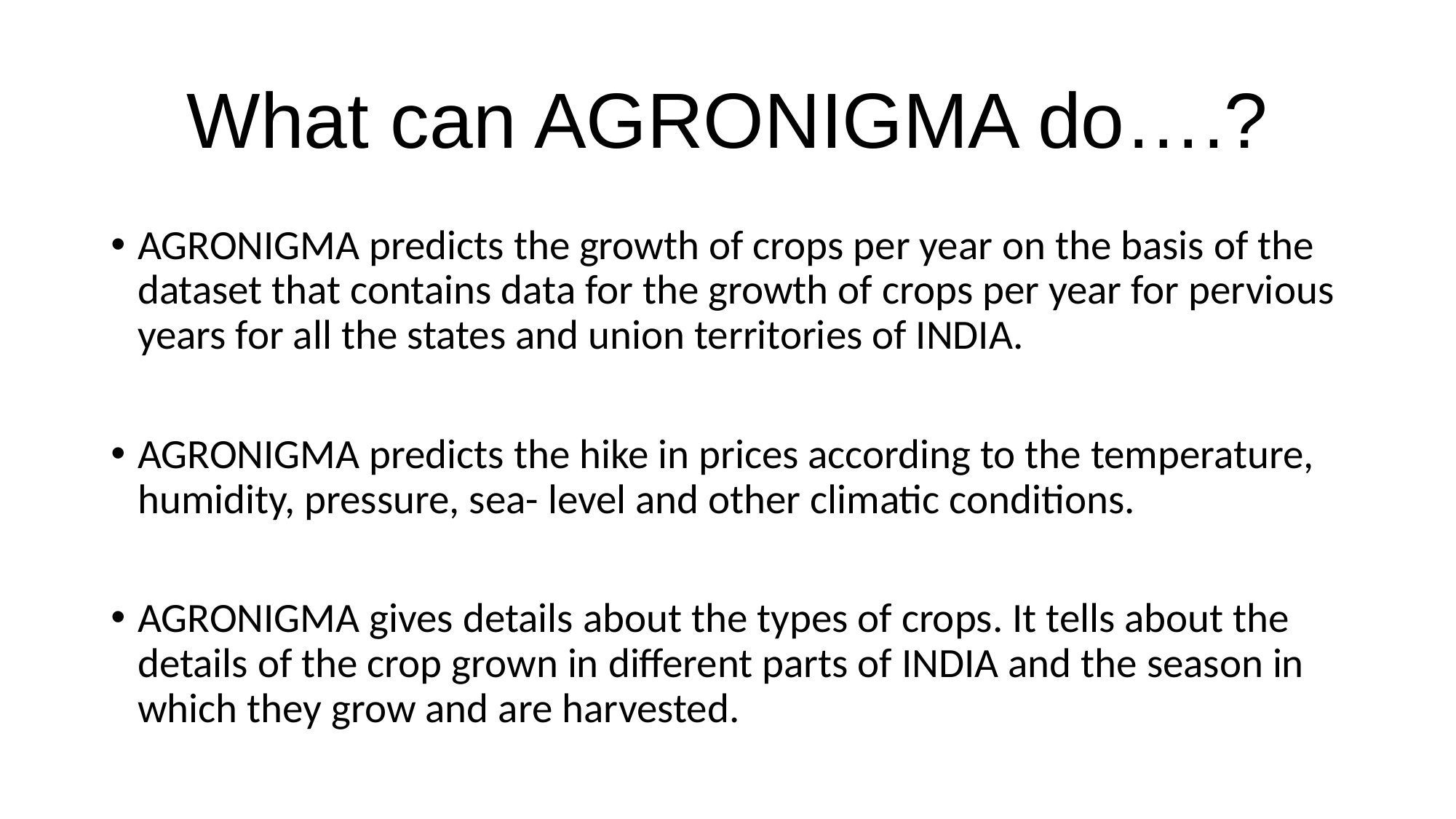

# What can AGRONIGMA do….?
AGRONIGMA predicts the growth of crops per year on the basis of the dataset that contains data for the growth of crops per year for pervious years for all the states and union territories of INDIA.

AGRONIGMA predicts the hike in prices according to the temperature, humidity, pressure, sea- level and other climatic conditions.

AGRONIGMA gives details about the types of crops. It tells about the details of the crop grown in different parts of INDIA and the season in which they grow and are harvested.